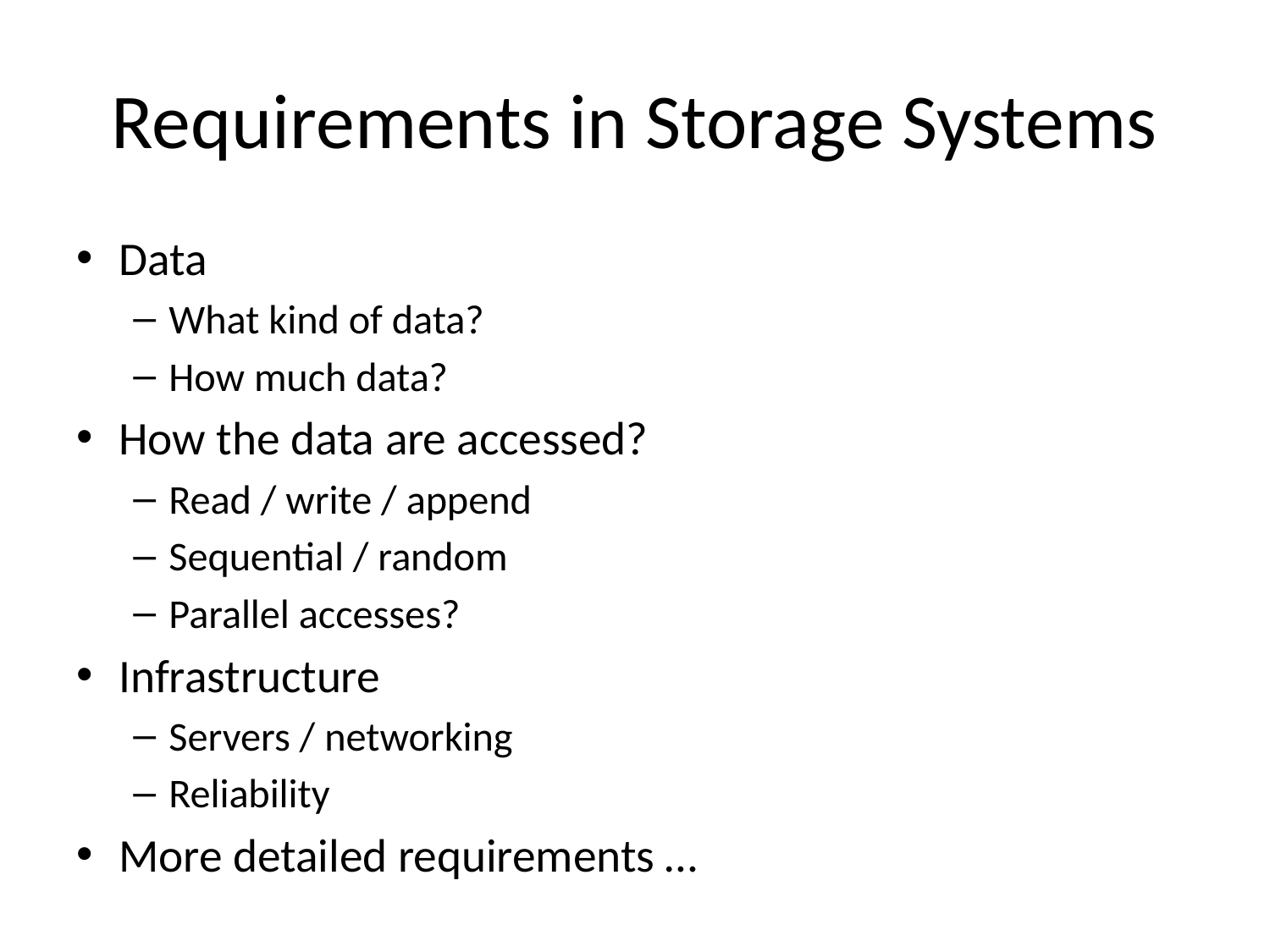

# Requirements in Storage Systems
Data
What kind of data?
How much data?
How the data are accessed?
Read / write / append
Sequential / random
Parallel accesses?
Infrastructure
Servers / networking
Reliability
More detailed requirements …